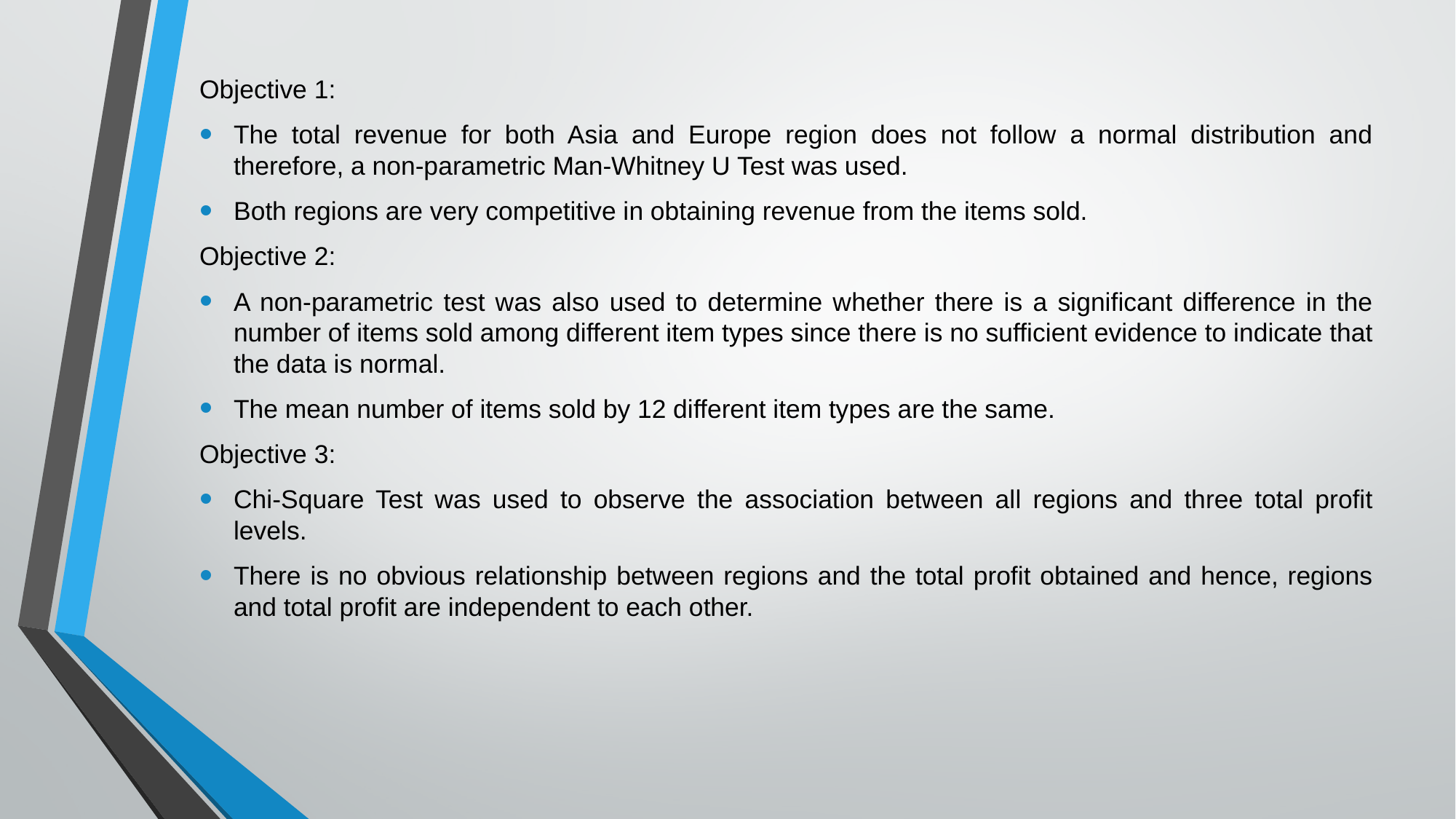

Objective 1:
The total revenue for both Asia and Europe region does not follow a normal distribution and therefore, a non-parametric Man-Whitney U Test was used.
Both regions are very competitive in obtaining revenue from the items sold.
Objective 2:
A non-parametric test was also used to determine whether there is a significant difference in the number of items sold among different item types since there is no sufficient evidence to indicate that the data is normal.
The mean number of items sold by 12 different item types are the same.
Objective 3:
Chi-Square Test was used to observe the association between all regions and three total profit levels.
There is no obvious relationship between regions and the total profit obtained and hence, regions and total profit are independent to each other.